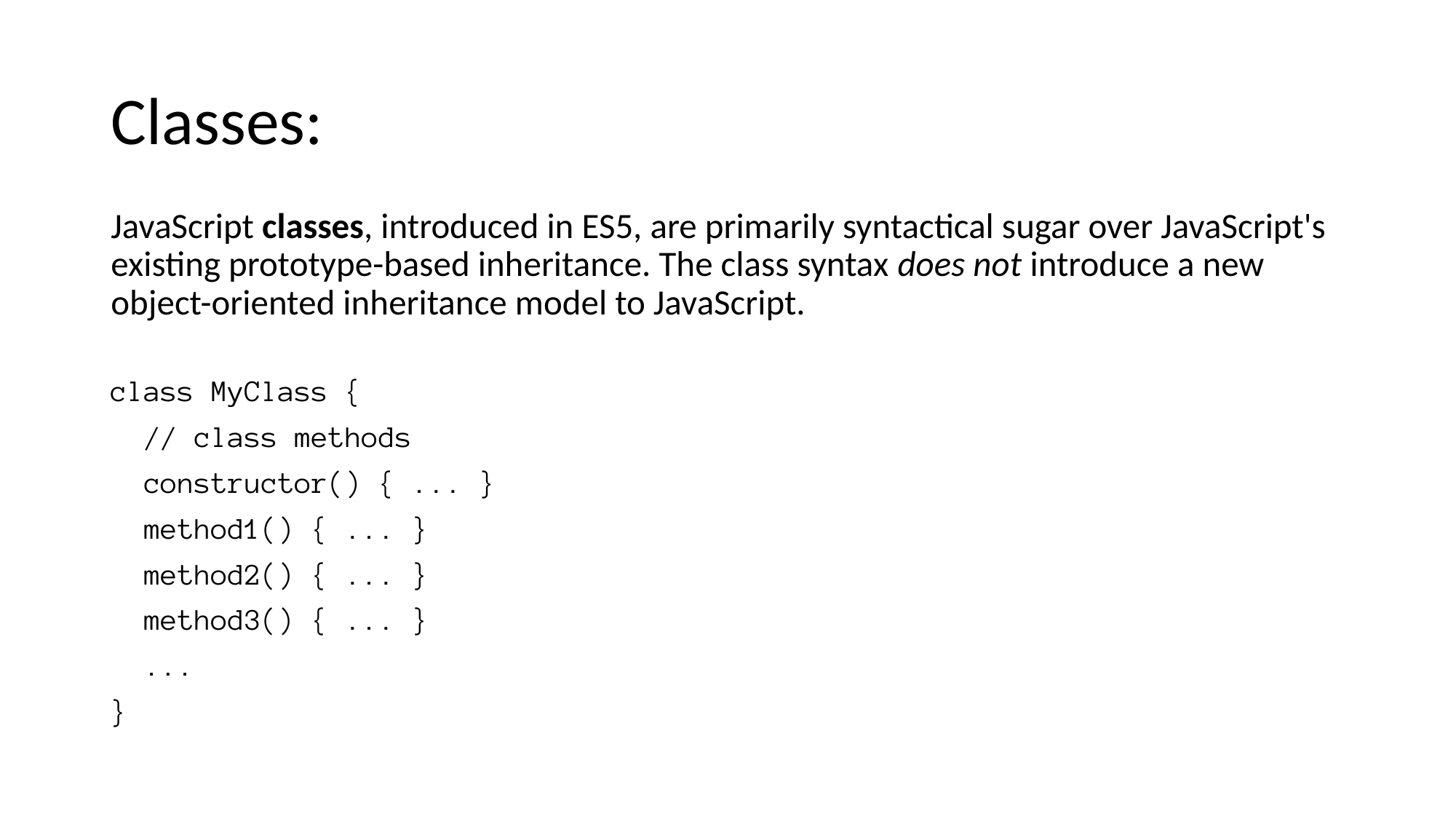

# Classes:
JavaScript classes, introduced in ES5, are primarily syntactical sugar over JavaScript's existing prototype-based inheritance. The class syntax does not introduce a new object-oriented inheritance model to JavaScript.

class MyClass {
  // class methods
  constructor() { ... }
  method1() { ... }
  method2() { ... }
  method3() { ... }
  ...
}